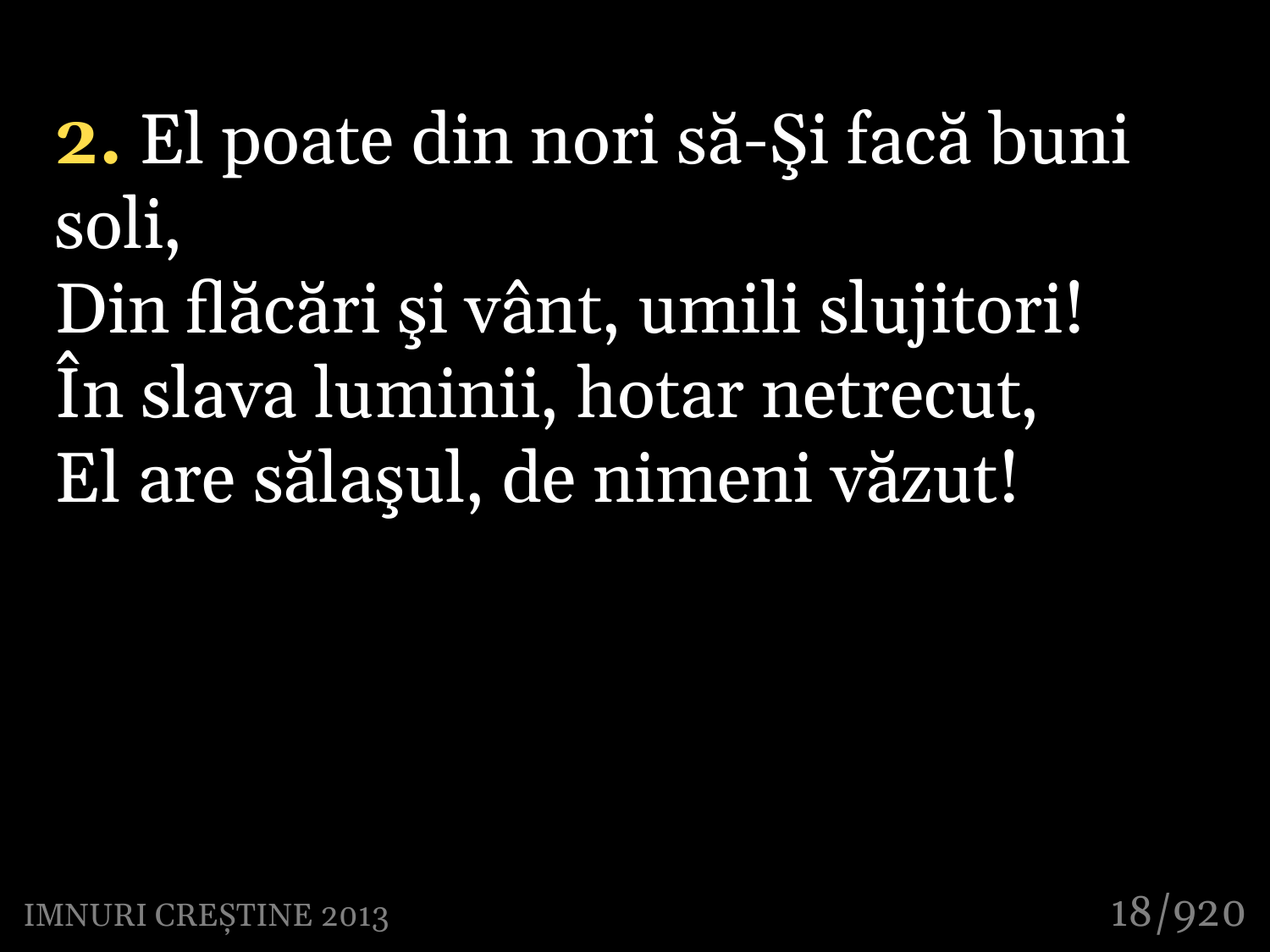

2. El poate din nori să-Şi facă buni soli,
Din flăcări şi vânt, umili slujitori!
În slava luminii, hotar netrecut,
El are sălaşul, de nimeni văzut!
18/920
IMNURI CREȘTINE 2013